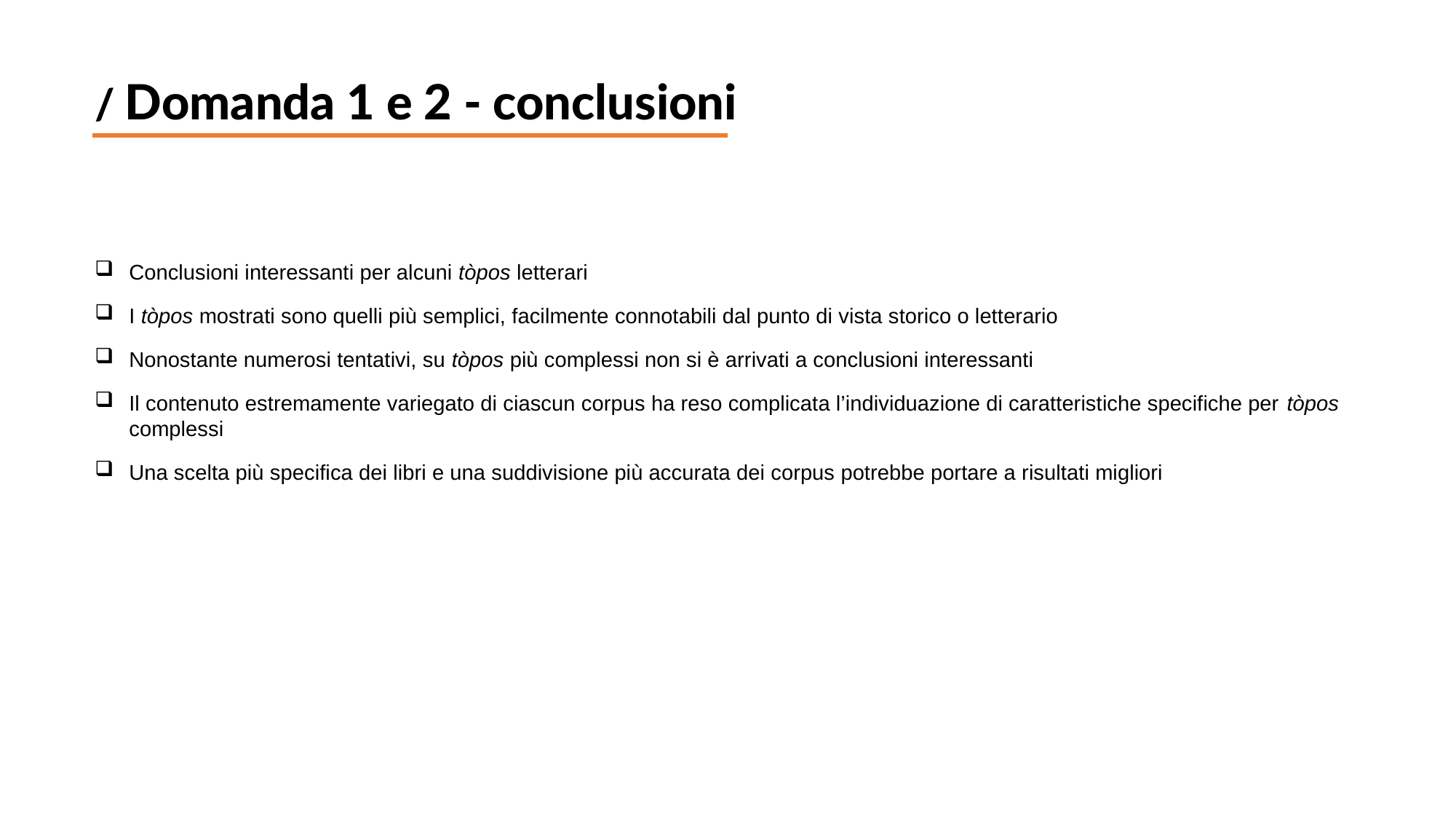

/ Domanda 1 e 2 - conclusioni
Conclusioni interessanti per alcuni tòpos letterari
I tòpos mostrati sono quelli più semplici, facilmente connotabili dal punto di vista storico o letterario
Nonostante numerosi tentativi, su tòpos più complessi non si è arrivati a conclusioni interessanti
Il contenuto estremamente variegato di ciascun corpus ha reso complicata l’individuazione di caratteristiche specifiche per tòpos complessi
Una scelta più specifica dei libri e una suddivisione più accurata dei corpus potrebbe portare a risultati migliori